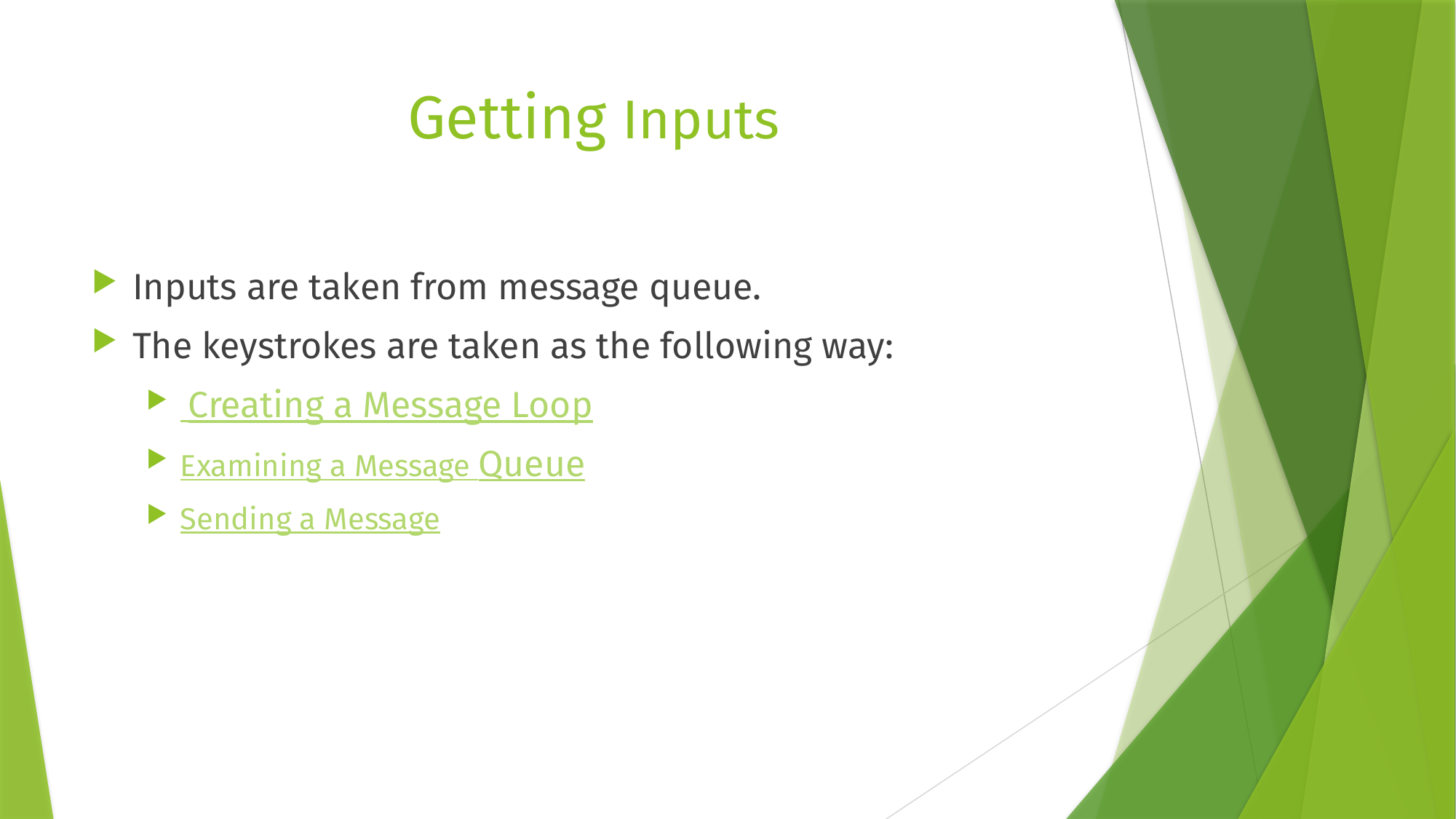

# Getting Inputs
Inputs are taken from message queue.
The keystrokes are taken as the following way:
 Creating a Message Loop
Examining a Message Queue
Sending a Message